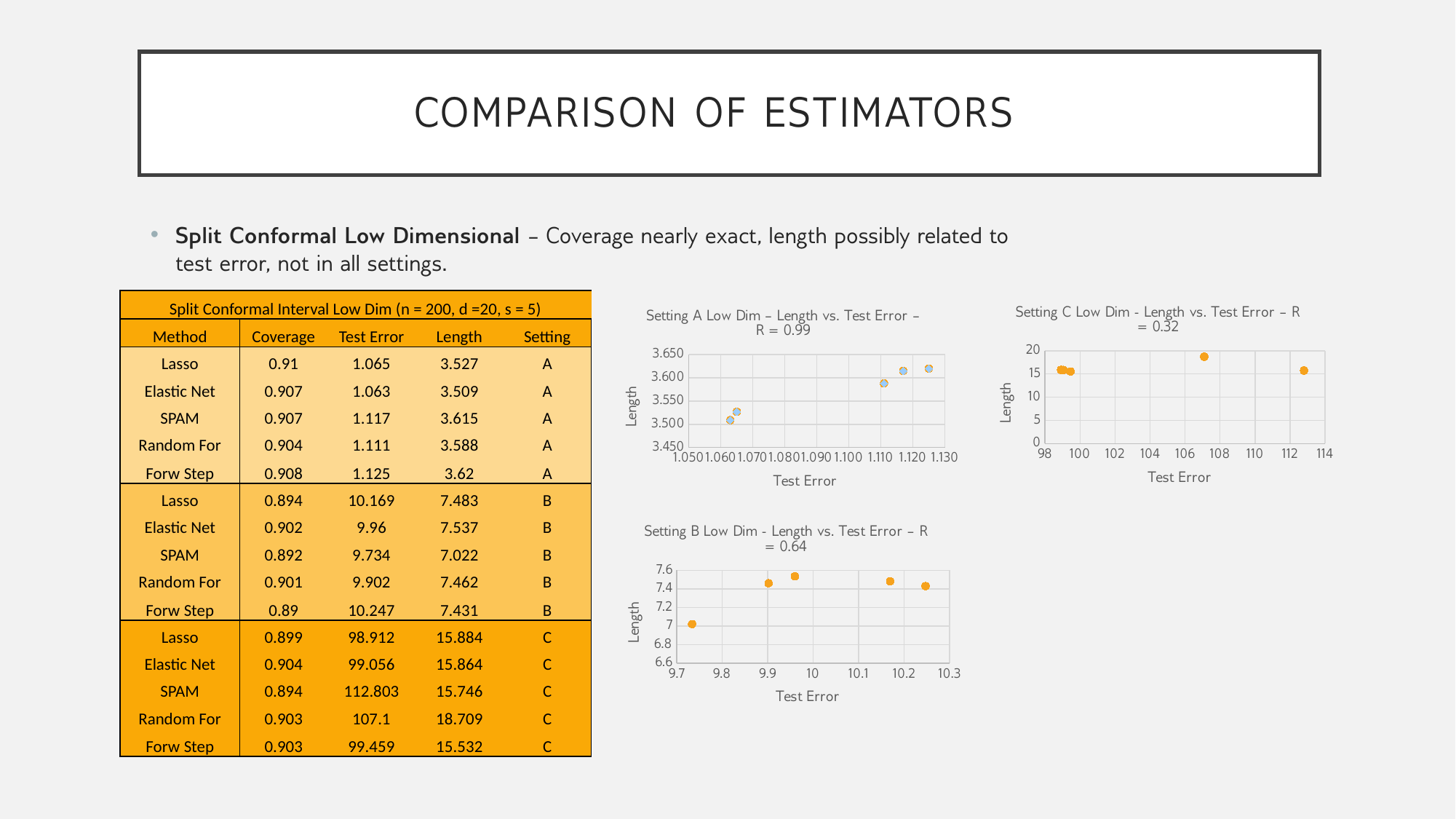

Comparison Of Estimators
Split Conformal Low Dimensional – Coverage nearly exact, length possibly related to test error, not in all settings.

| Split Conformal Interval Low Dim (n = 200, d =20, s = 5) |  |  |  |  |
| --- | --- | --- | --- | --- |
| Method | Coverage | Test Error | Length | Setting |
| Lasso | 0.91 | 1.065 | 3.527 | A |
| Elastic Net | 0.907 | 1.063 | 3.509 | A |
| SPAM | 0.907 | 1.117 | 3.615 | A |
| Random For | 0.904 | 1.111 | 3.588 | A |
| Forw Step | 0.908 | 1.125 | 3.62 | A |
| Lasso | 0.894 | 10.169 | 7.483 | B |
| Elastic Net | 0.902 | 9.96 | 7.537 | B |
| SPAM | 0.892 | 9.734 | 7.022 | B |
| Random For | 0.901 | 9.902 | 7.462 | B |
| Forw Step | 0.89 | 10.247 | 7.431 | B |
| Lasso | 0.899 | 98.912 | 15.884 | C |
| Elastic Net | 0.904 | 99.056 | 15.864 | C |
| SPAM | 0.894 | 112.803 | 15.746 | C |
| Random For | 0.903 | 107.1 | 18.709 | C |
| Forw Step | 0.903 | 99.459 | 15.532 | C |

### Chart: Setting C Low Dim - Length vs. Test Error – R = 0.32

| Category |  |
|---|---|

### Chart: Setting A Low Dim – Length vs. Test Error – R = 0.99

| Category |  |  |
|---|---|---|

### Chart: Setting B Low Dim - Length vs. Test Error – R = 0.64

| Category |  |
|---|---|